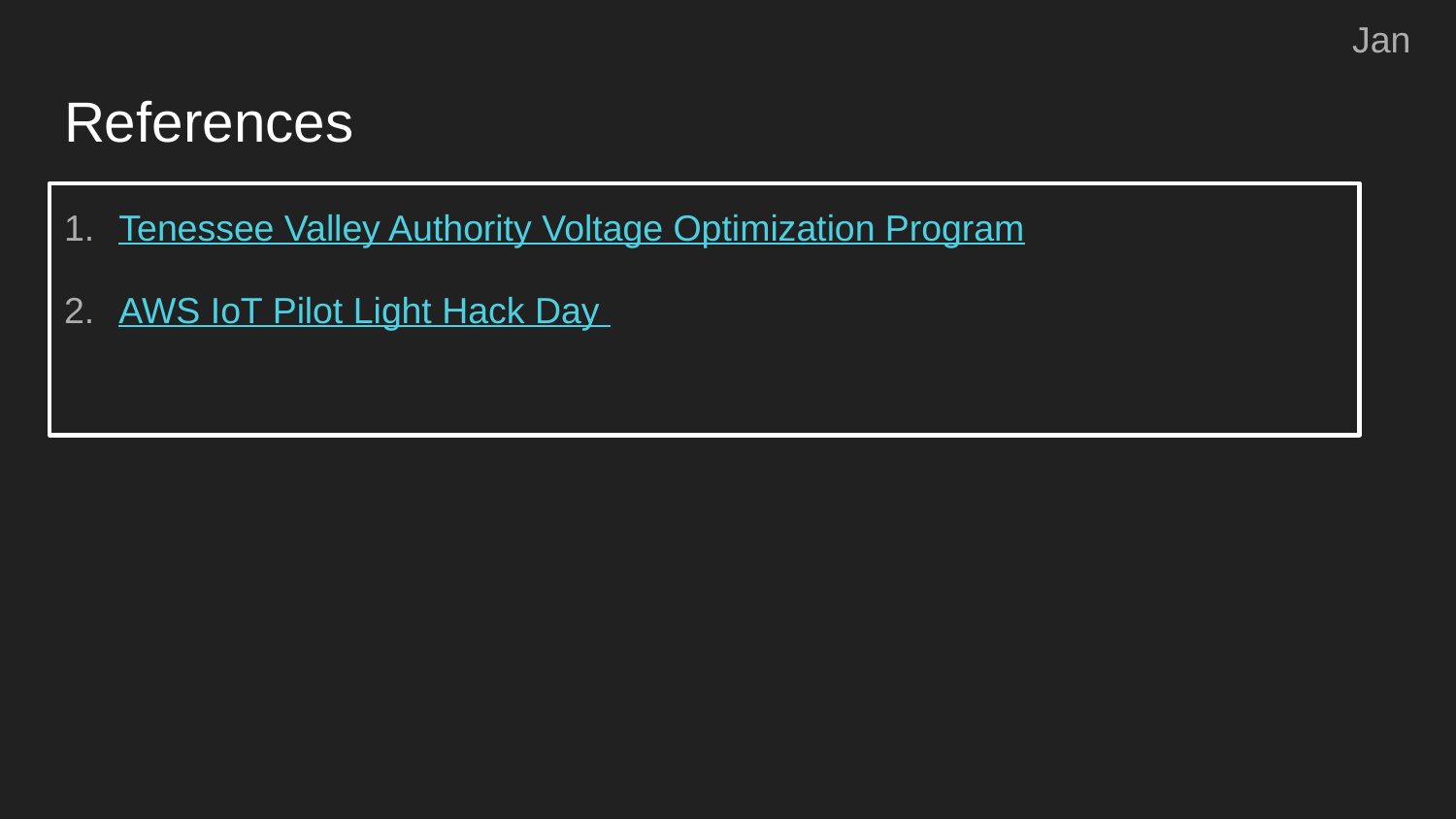

Jan
# References
Tenessee Valley Authority Voltage Optimization Program
AWS IoT Pilot Light Hack Day